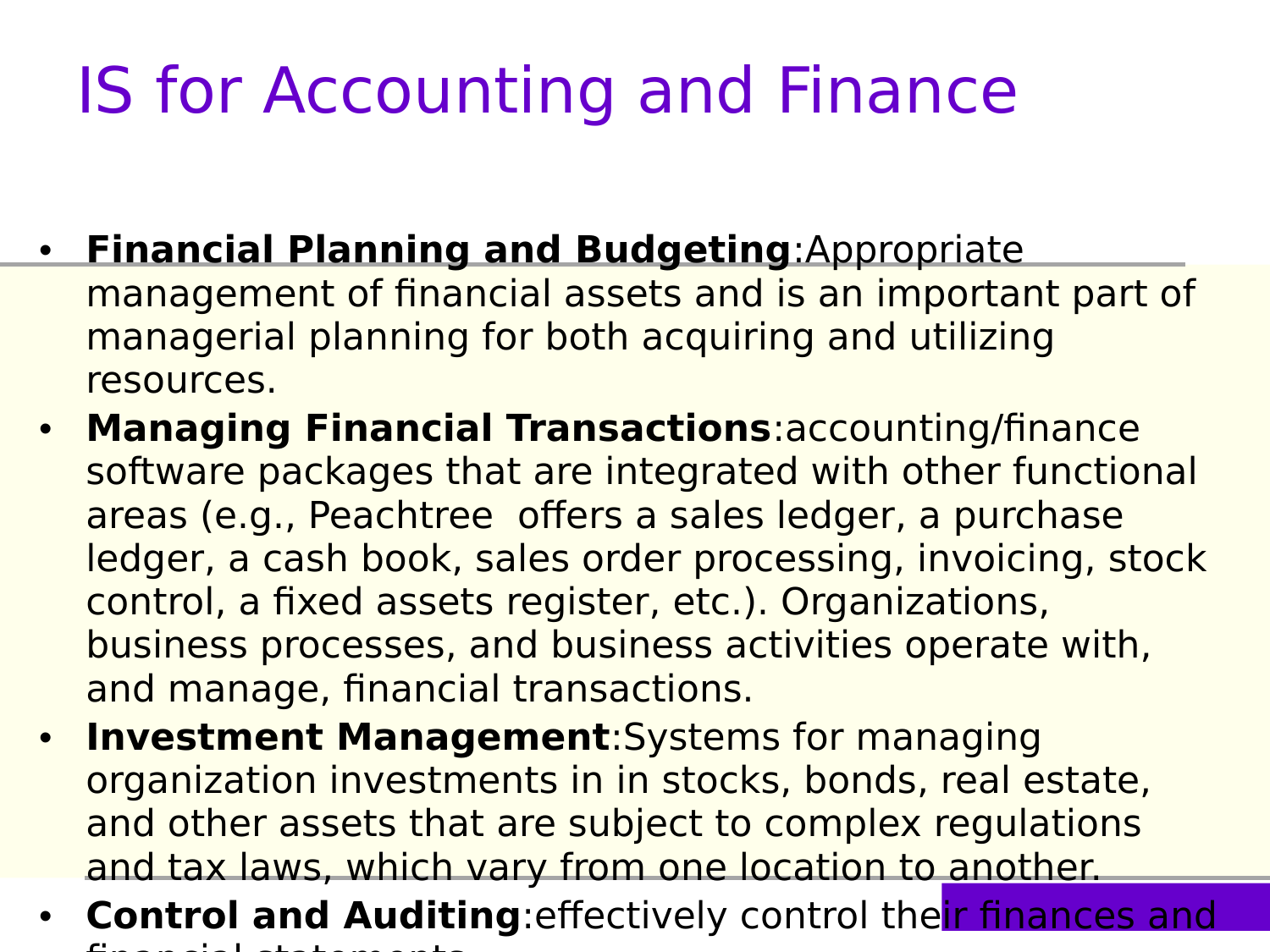

IS for Accounting and Finance
Financial Planning and Budgeting:Appropriate management of financial assets and is an important part of managerial planning for both acquiring and utilizing resources.
Managing Financial Transactions:accounting/finance software packages that are integrated with other functional areas (e.g., Peachtree  offers a sales ledger, a purchase ledger, a cash book, sales order processing, invoicing, stock control, a fixed assets register, etc.). Organizations, business processes, and business activities operate with, and manage, financial transactions.
Investment Management:Systems for managing organization investments in in stocks, bonds, real estate, and other assets that are subject to complex regulations and tax laws, which vary from one location to another.
Control and Auditing:effectively control their finances and financial statements.